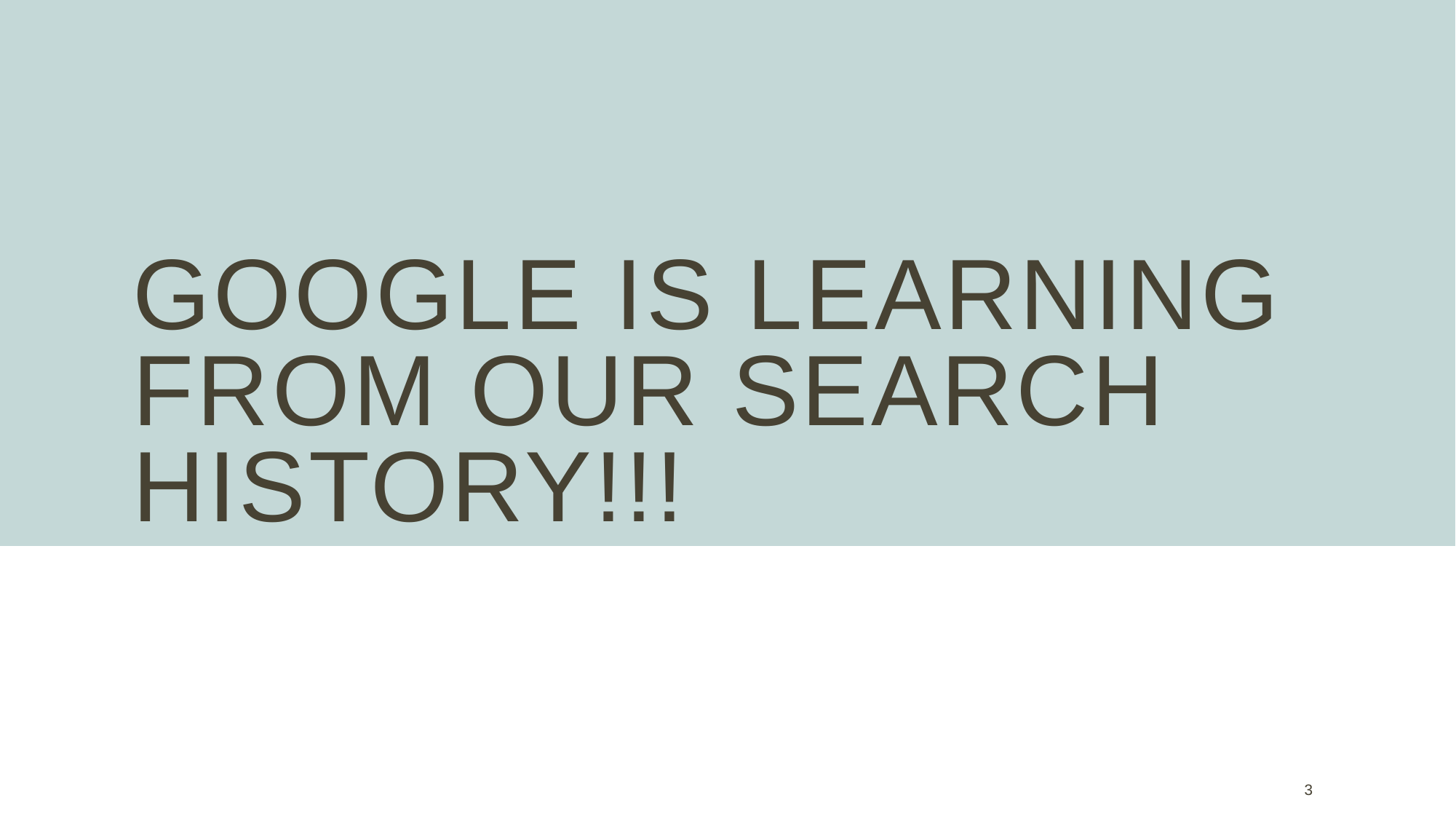

# GOOGLE IS LEARNING FROM OUR SEARCH HISTORY!!!

3